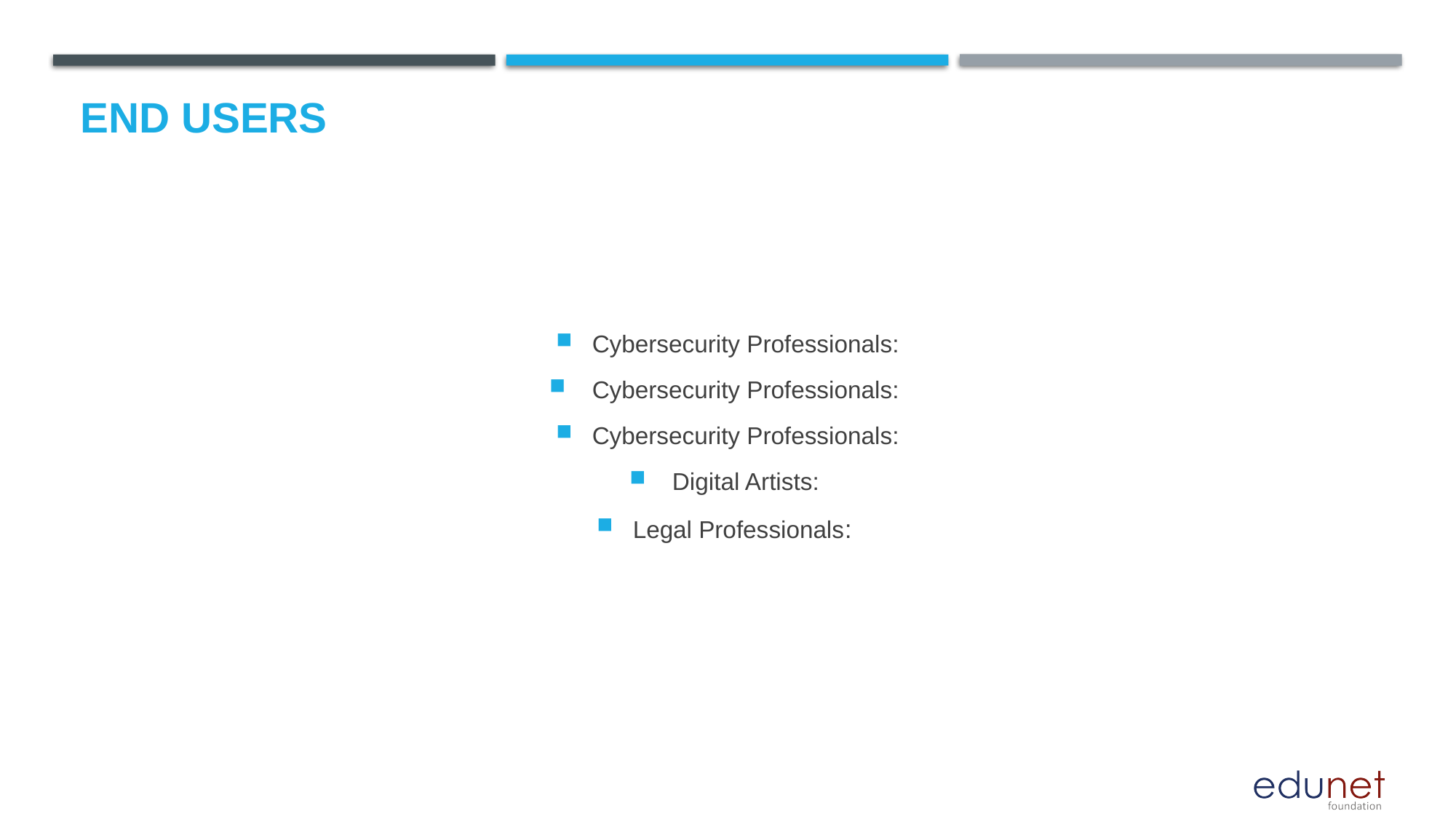

# End users
Cybersecurity Professionals:
 Cybersecurity Professionals:
Cybersecurity Professionals:
 Digital Artists:
Legal Professionals: